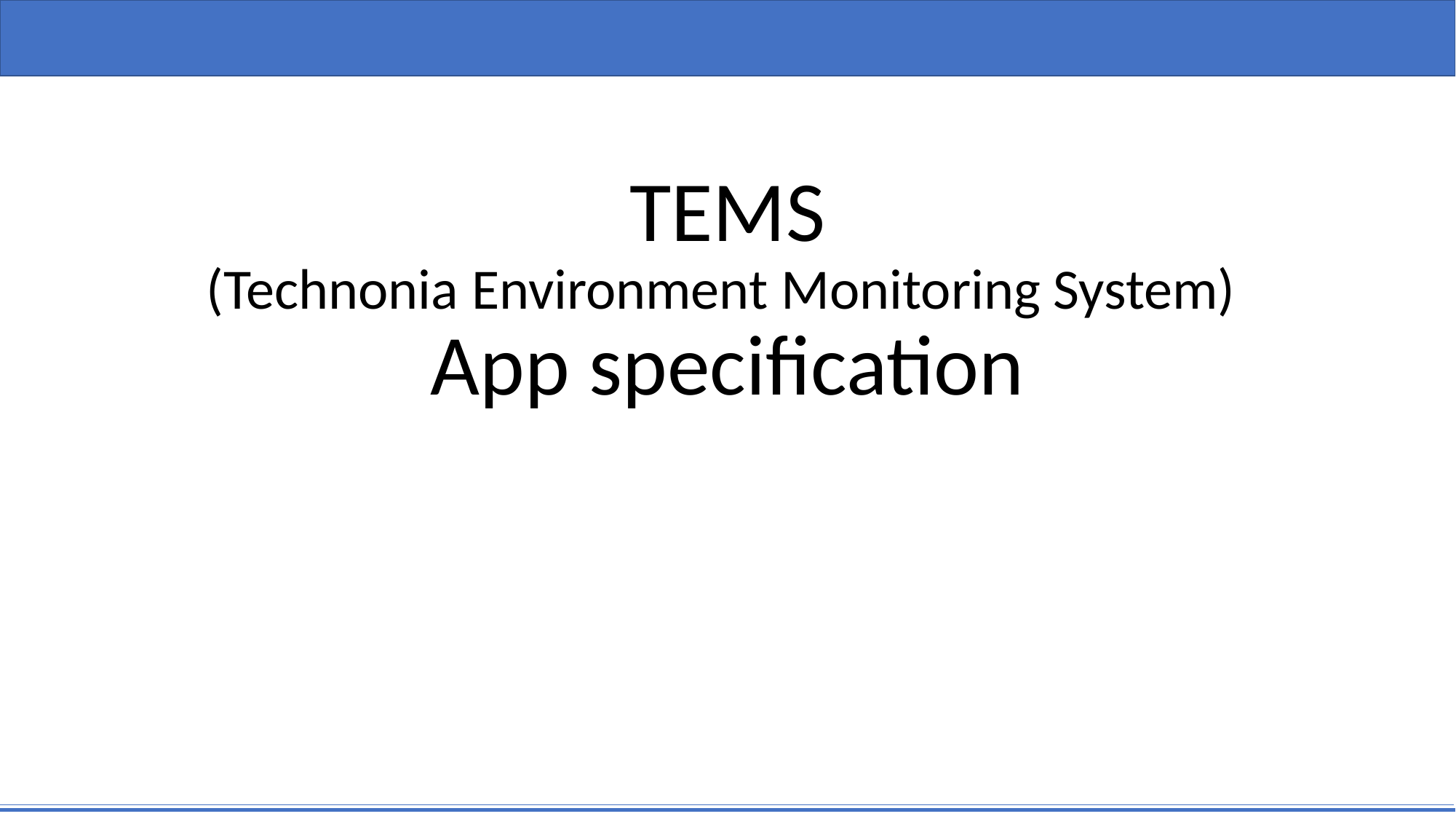

# TEMS (Technonia Environment Monitoring System) App specification